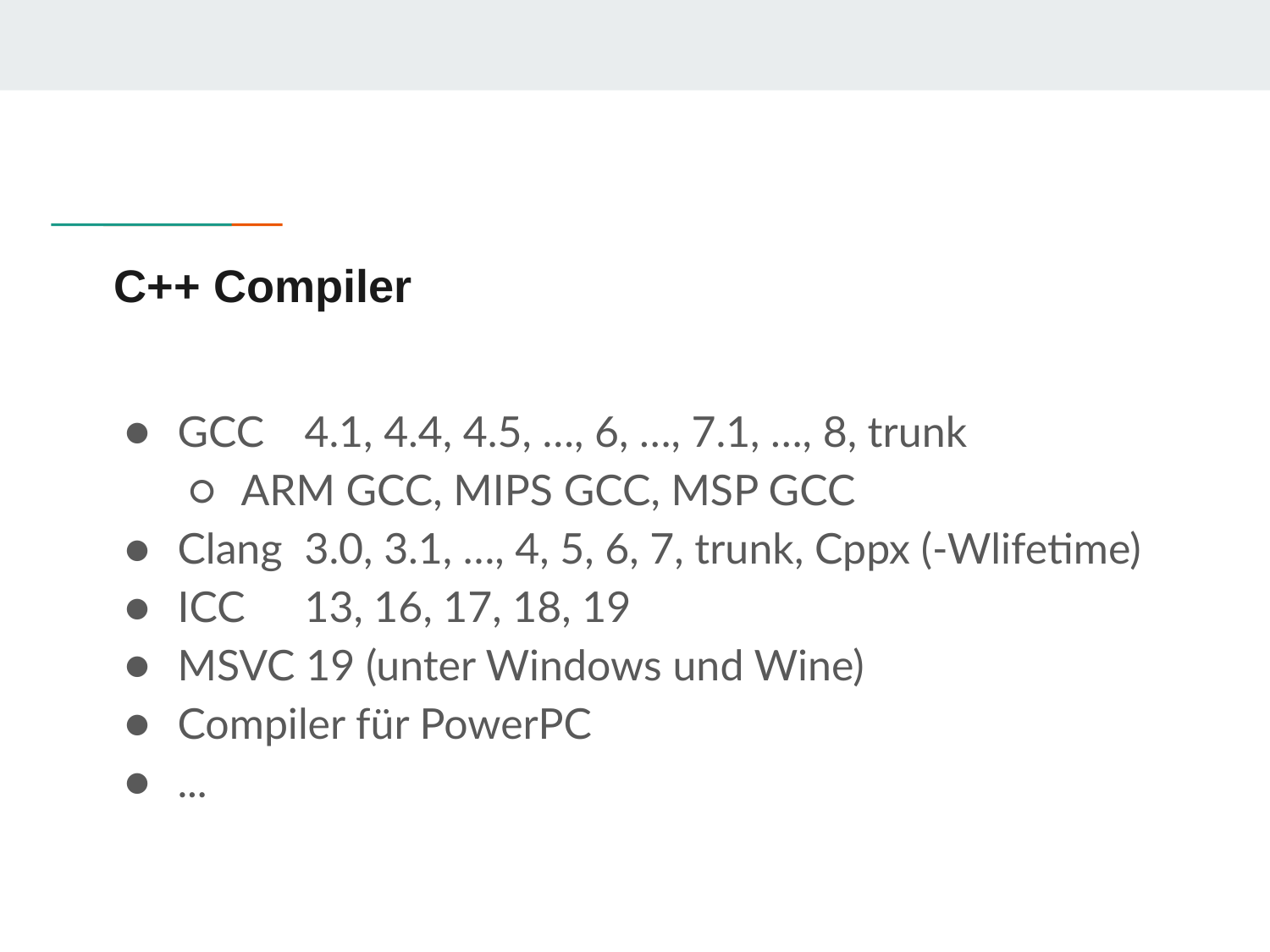

# C++ Compiler
GCC	4.1, 4.4, 4.5, …, 6, …, 7.1, …, 8, trunk
ARM GCC, MIPS GCC, MSP GCC
Clang	3.0, 3.1, …, 4, 5, 6, 7, trunk, Cppx (-Wlifetime)
ICC	13, 16, 17, 18, 19
MSVC 19 (unter Windows und Wine)
Compiler für PowerPC
...